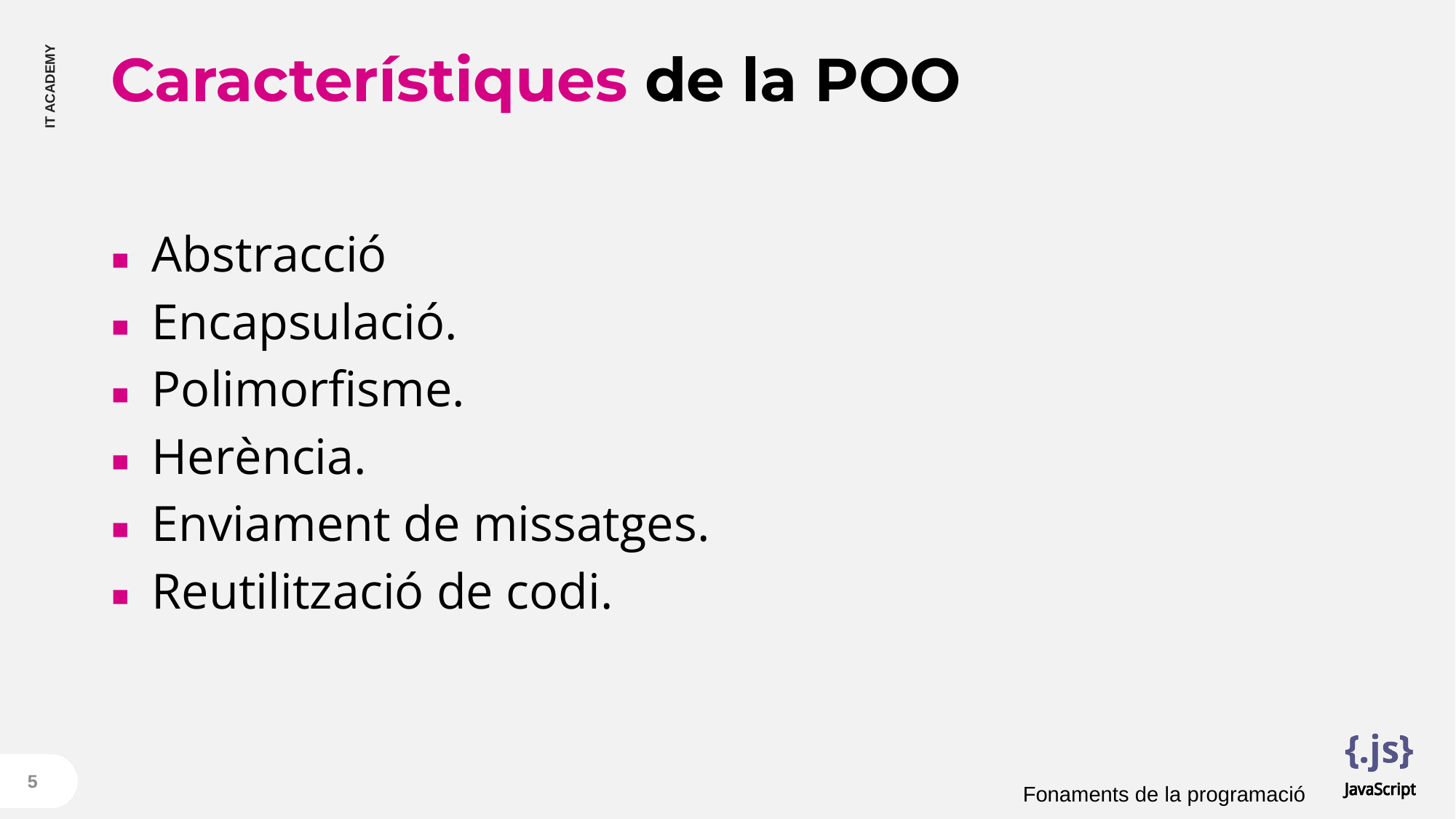

# Característiques de la POO
Abstracció
Encapsulació.
Polimorfisme.
Herència.
Enviament de missatges.
Reutilització de codi.
5